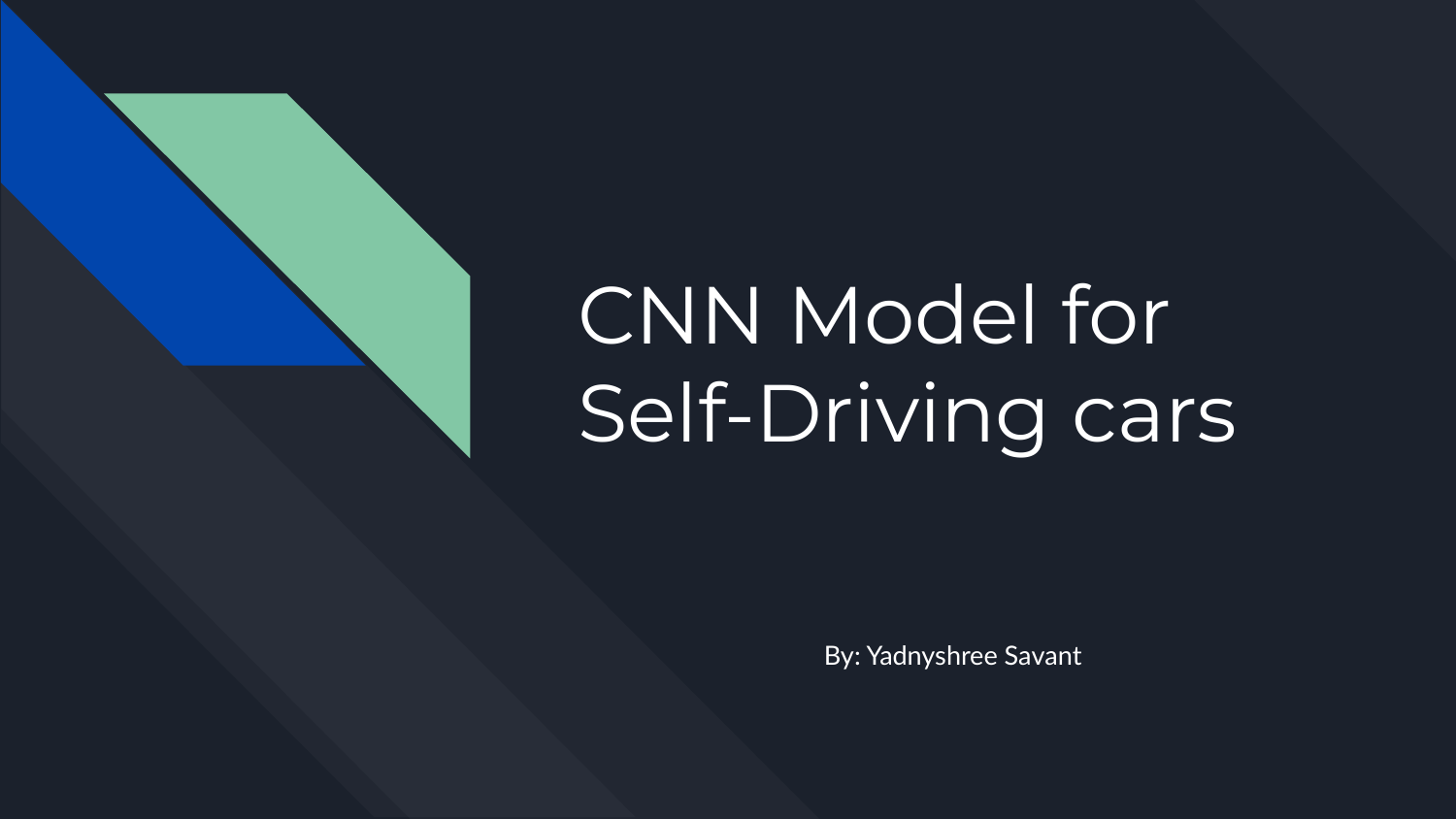

# CNN Model for Self-Driving cars
By: Yadnyshree Savant